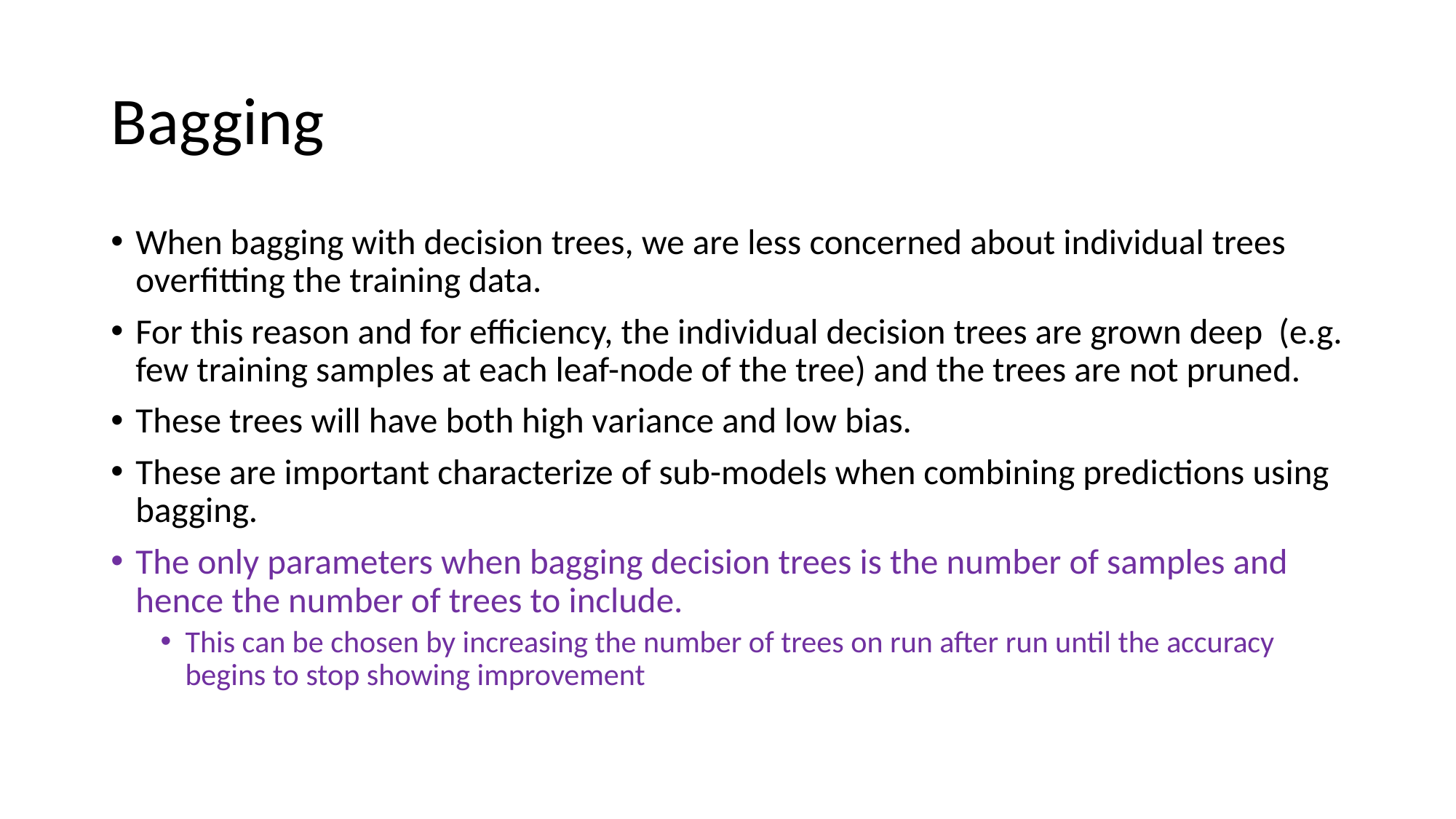

# Bagging
When bagging with decision trees, we are less concerned about individual trees overfitting the training data.
For this reason and for efficiency, the individual decision trees are grown deep  (e.g. few training samples at each leaf-node of the tree) and the trees are not pruned.
These trees will have both high variance and low bias.
These are important characterize of sub-models when combining predictions using bagging.
The only parameters when bagging decision trees is the number of samples and hence the number of trees to include.
This can be chosen by increasing the number of trees on run after run until the accuracy begins to stop showing improvement